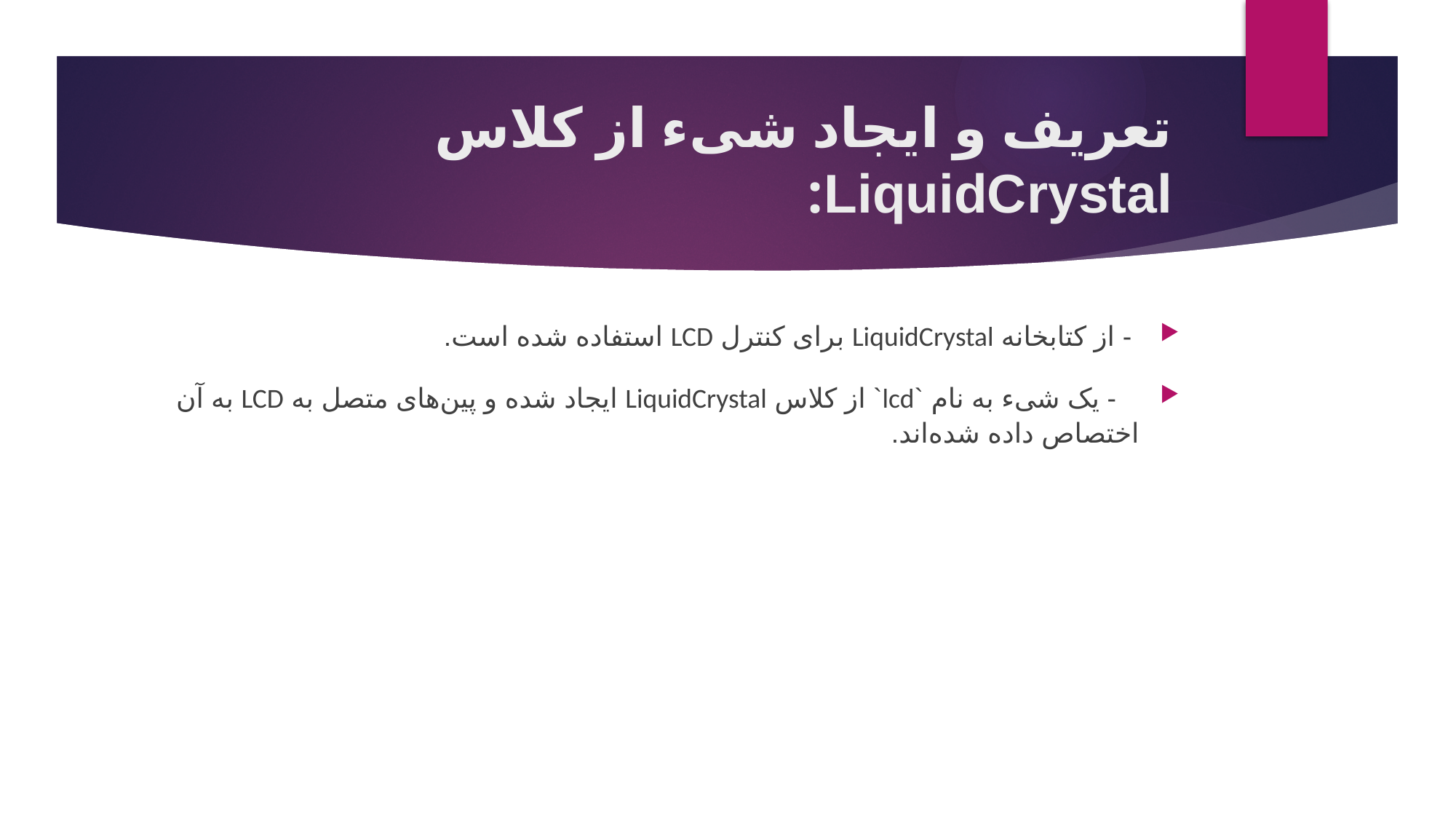

# تعریف و ایجاد شیء از کلاس LiquidCrystal:
 - از کتابخانه LiquidCrystal برای کنترل LCD استفاده شده است.
   - یک شیء به نام `lcd` از کلاس LiquidCrystal ایجاد شده و پین‌های متصل به LCD به آن اختصاص داده شده‌اند.